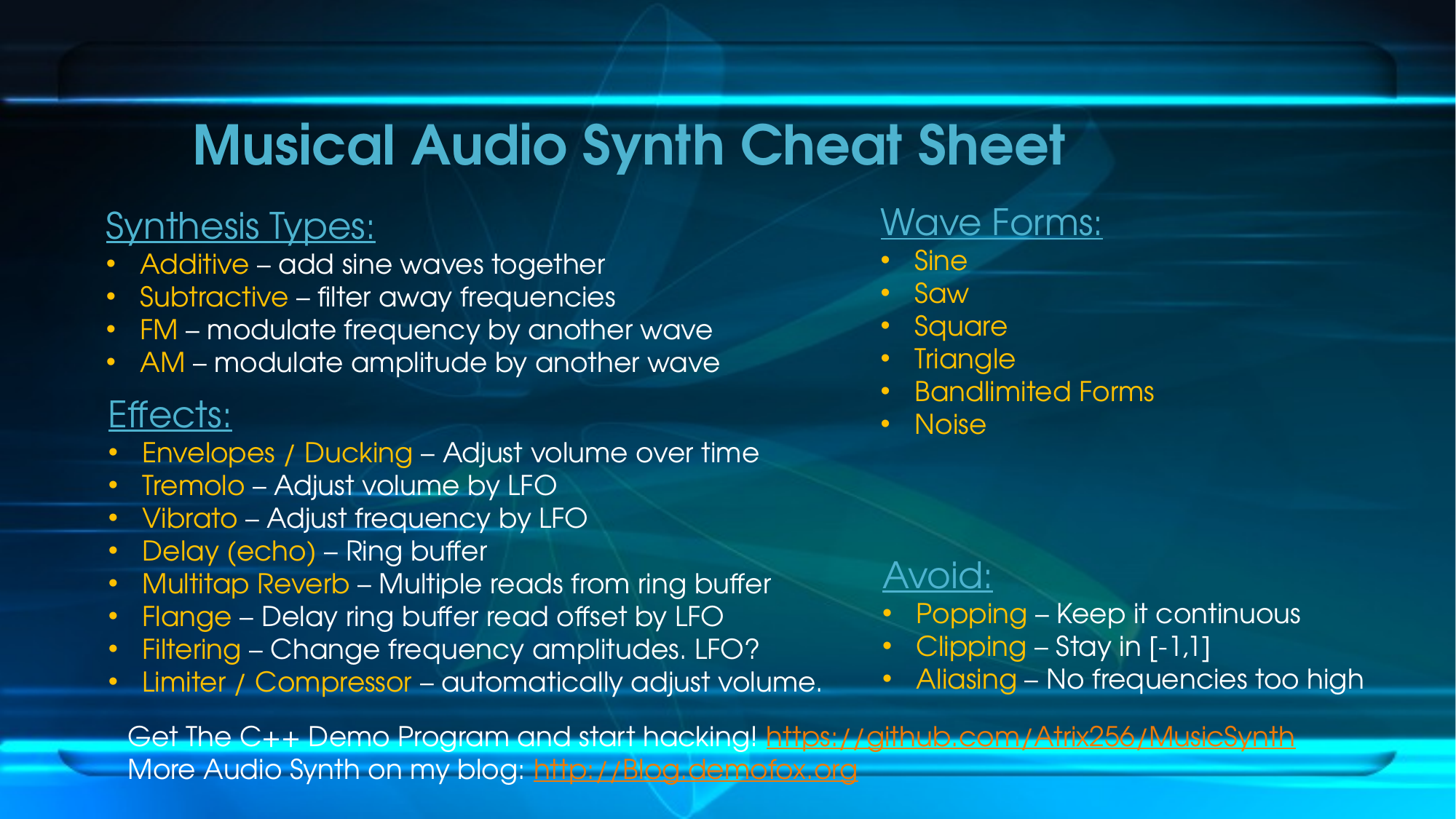

# Musical Audio Synth Cheat Sheet
Wave Forms:
Sine
Saw
Square
Triangle
Bandlimited Forms
Noise
Synthesis Types:
Additive – add sine waves together
Subtractive – filter away frequencies
FM – modulate frequency by another wave
AM – modulate amplitude by another wave
Effects:
Envelopes / Ducking – Adjust volume over time
Tremolo – Adjust volume by LFO
Vibrato – Adjust frequency by LFO
Delay (echo) – Ring buffer
Multitap Reverb – Multiple reads from ring buffer
Flange – Delay ring buffer read offset by LFO
Filtering – Change frequency amplitudes. LFO?
Limiter / Compressor – automatically adjust volume.

Avoid:
Popping – Keep it continuous
Clipping – Stay in [-1,1]
Aliasing – No frequencies too high

Get The C++ Demo Program and start hacking! https://github.com/Atrix256/MusicSynth
More Audio Synth on my blog: http://Blog.demofox.org